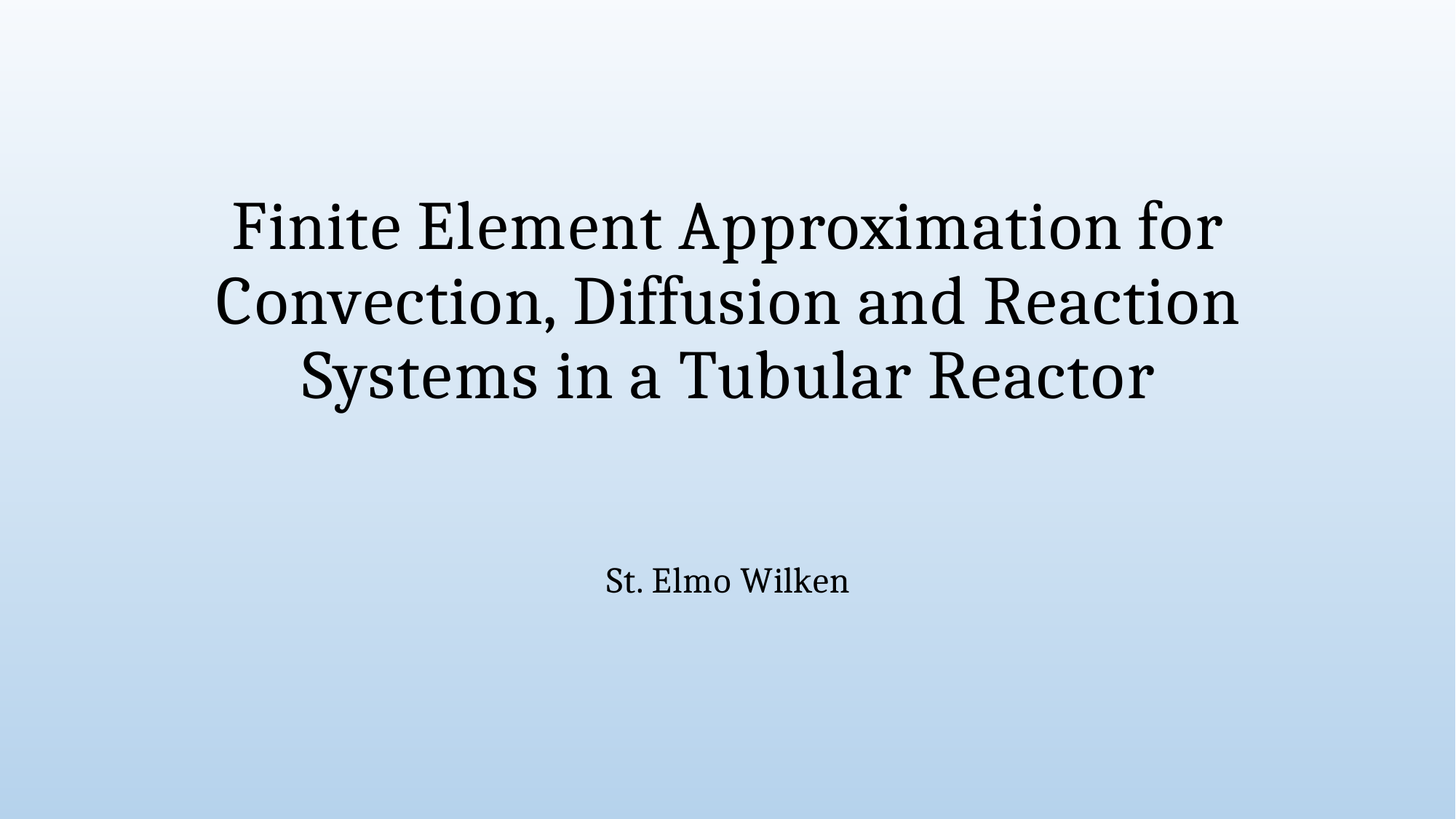

# Finite Element Approximation for Convection, Diffusion and Reaction Systems in a Tubular Reactor
St. Elmo Wilken